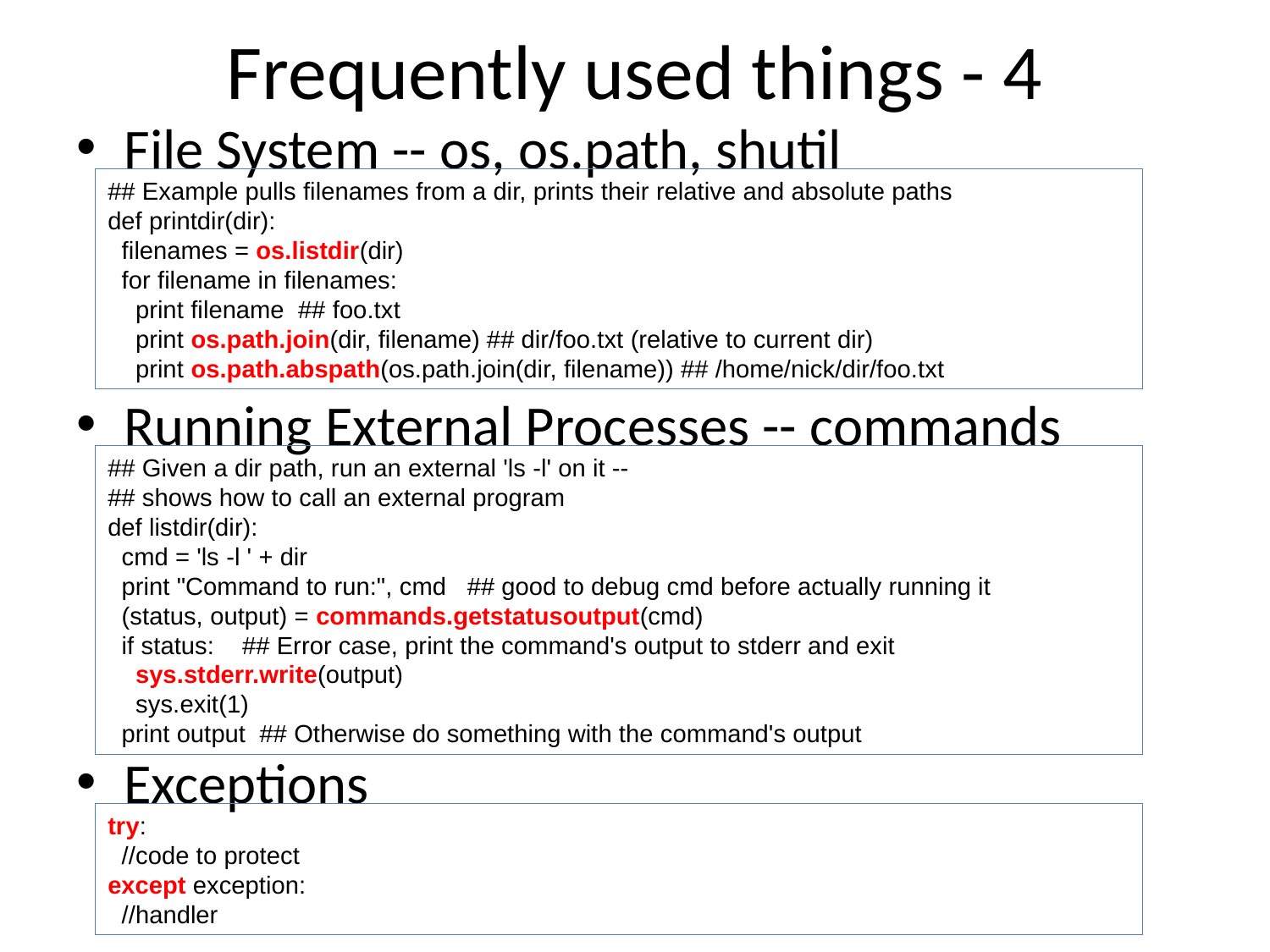

# Frequently used things - 4
File System -- os, os.path, shutil
## Example pulls filenames from a dir, prints their relative and absolute paths
def printdir(dir):
  filenames = os.listdir(dir)
  for filename in filenames:
    print filename  ## foo.txt
    print os.path.join(dir, filename) ## dir/foo.txt (relative to current dir)
    print os.path.abspath(os.path.join(dir, filename)) ## /home/nick/dir/foo.txt
Running External Processes -- commands
## Given a dir path, run an external 'ls -l' on it -- ## shows how to call an external program def listdir(dir):   cmd = 'ls -l ' + dir   print "Command to run:", cmd   ## good to debug cmd before actually running it   (status, output) = commands.getstatusoutput(cmd)   if status:    ## Error case, print the command's output to stderr and exit     sys.stderr.write(output)     sys.exit(1)   print output  ## Otherwise do something with the command's output
Exceptions
try:
  //code to protect
except exception:
  //handler